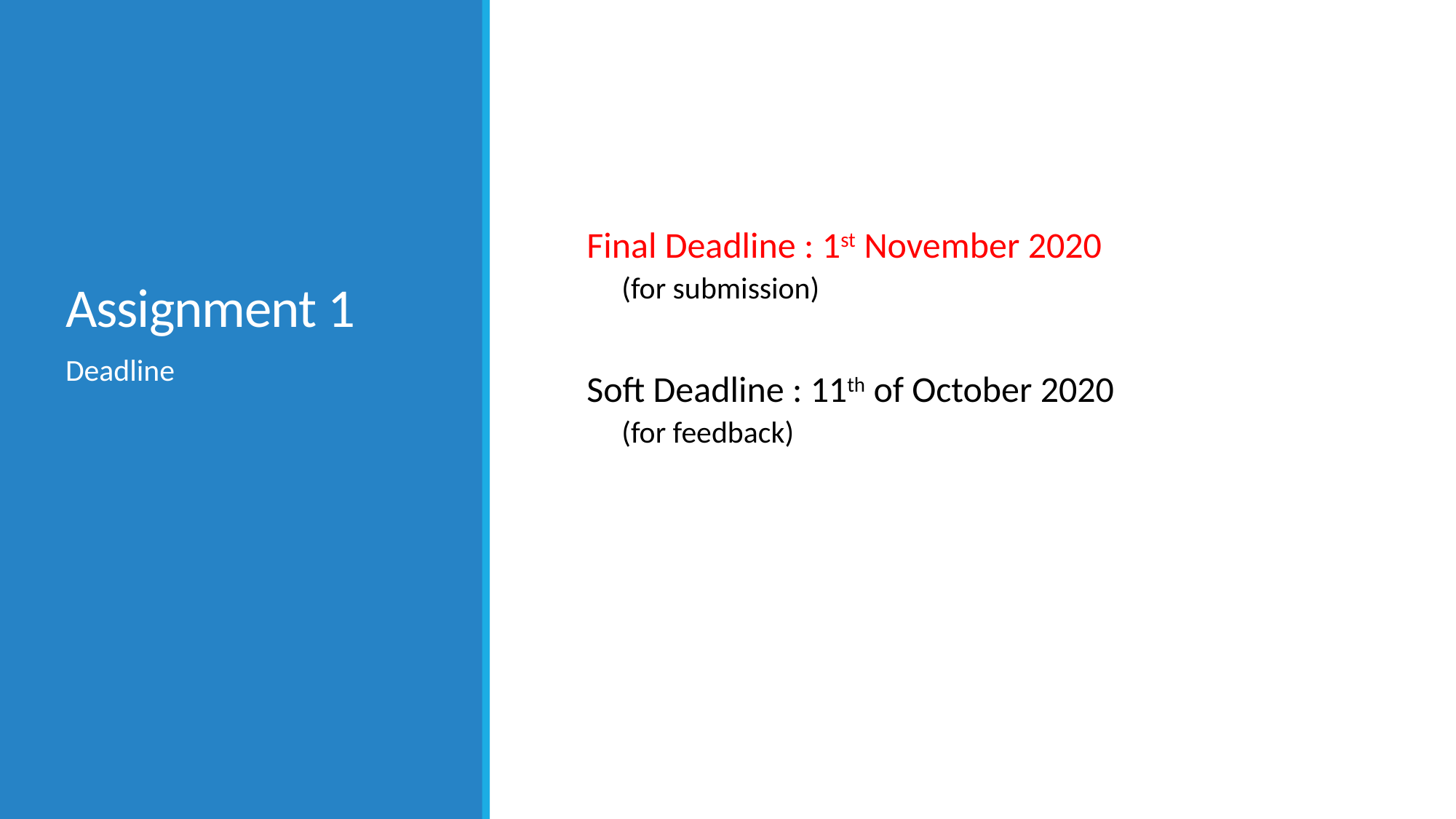

# Assignment 1
Final Deadline : 1st November 2020
(for submission)

Soft Deadline : 11th of October 2020
(for feedback)
Deadline